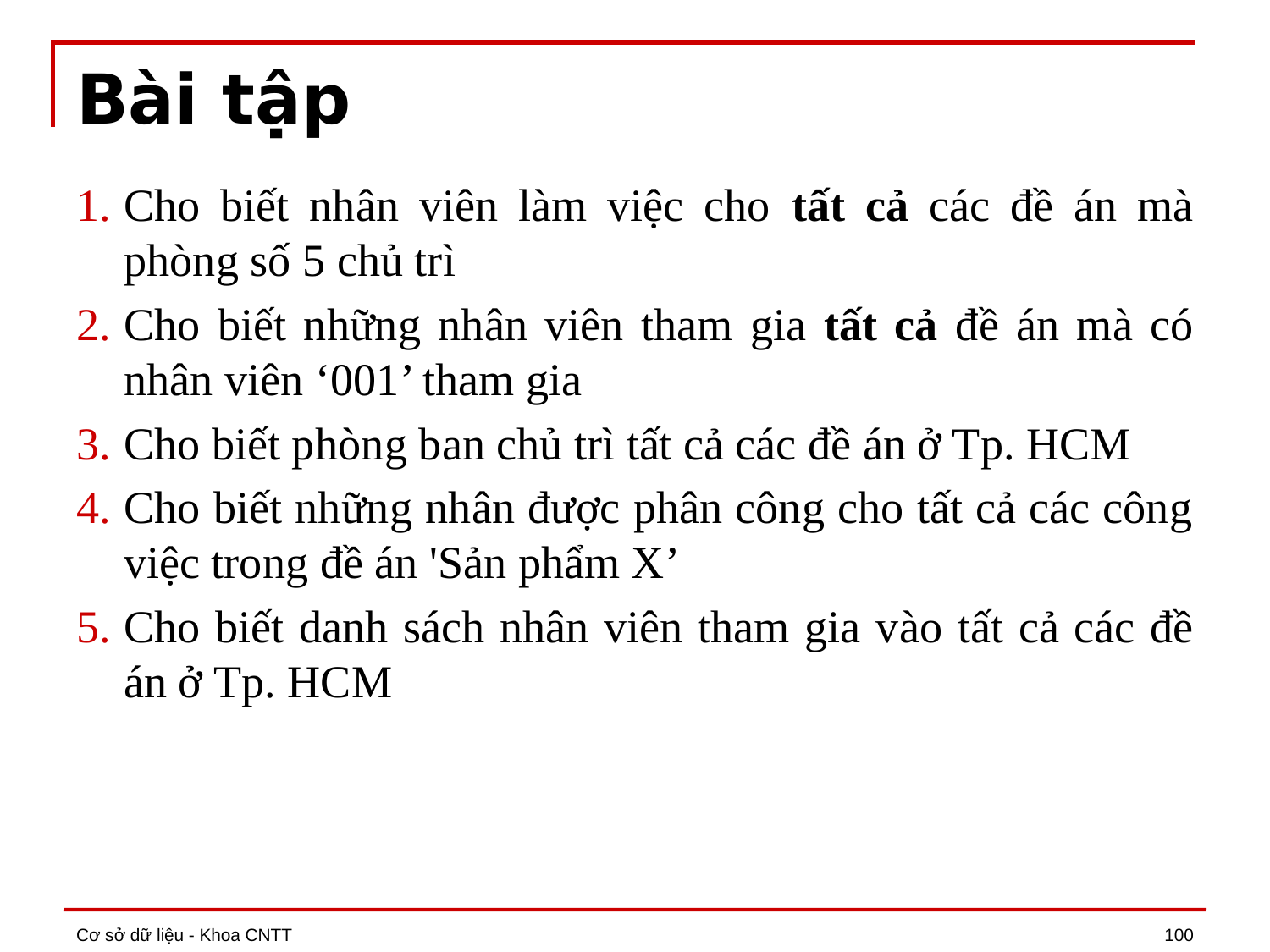

# Bài tập
Cho biết nhân viên làm việc cho tất cả các đề án mà phòng số 5 chủ trì
Cho biết những nhân viên tham gia tất cả đề án mà có nhân viên ‘001’ tham gia
Cho biết phòng ban chủ trì tất cả các đề án ở Tp. HCM
Cho biết những nhân được phân công cho tất cả các công việc trong đề án 'Sản phẩm X’
Cho biết danh sách nhân viên tham gia vào tất cả các đề án ở Tp. HCM
Cơ sở dữ liệu - Khoa CNTT
100